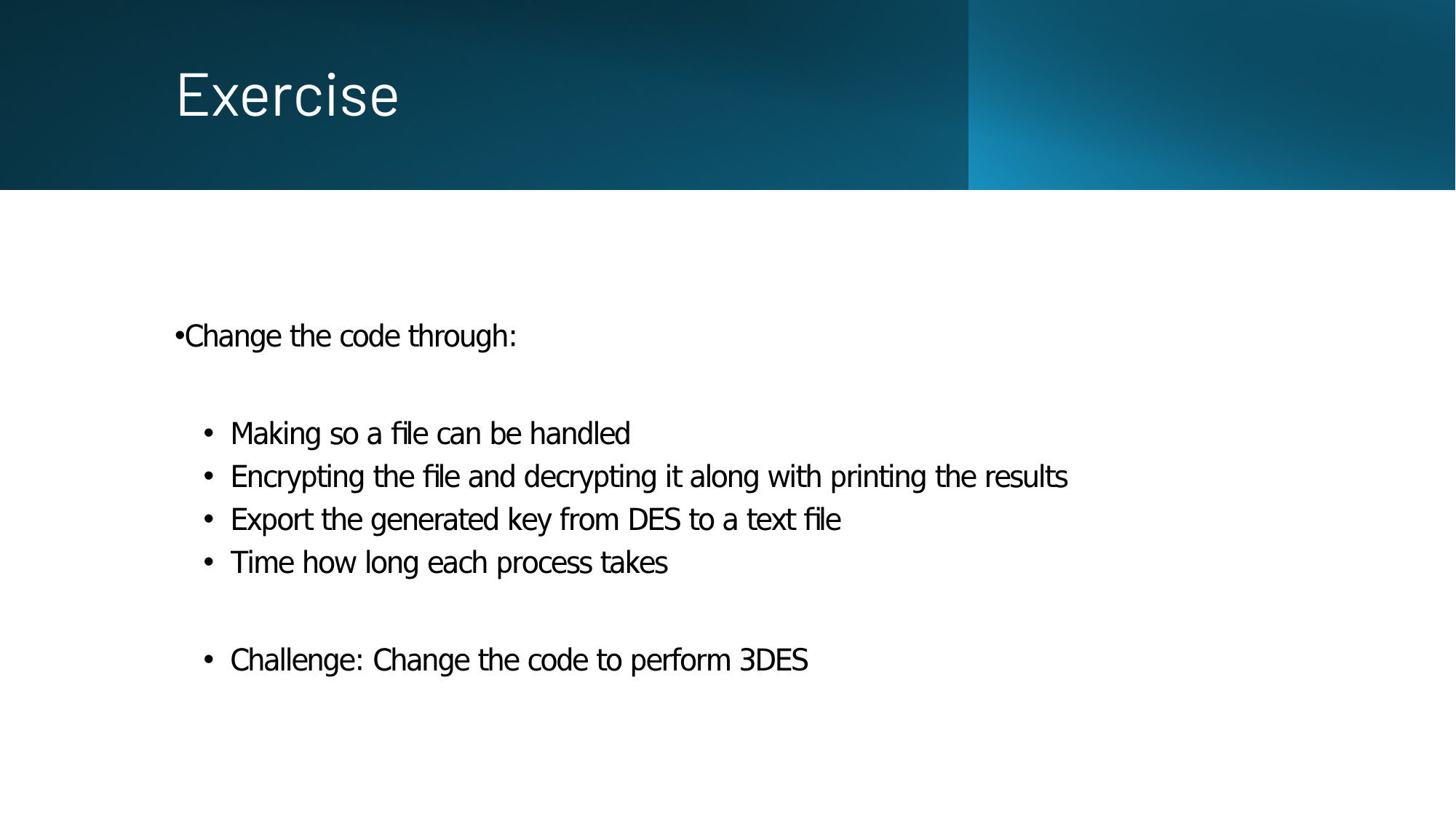

# Exercise
Change the code through:

Making so a file can be handled
Encrypting the file and decrypting it along with printing the results
Export the generated key from DES to a text file
Time how long each process takes

Challenge: Change the code to perform 3DES